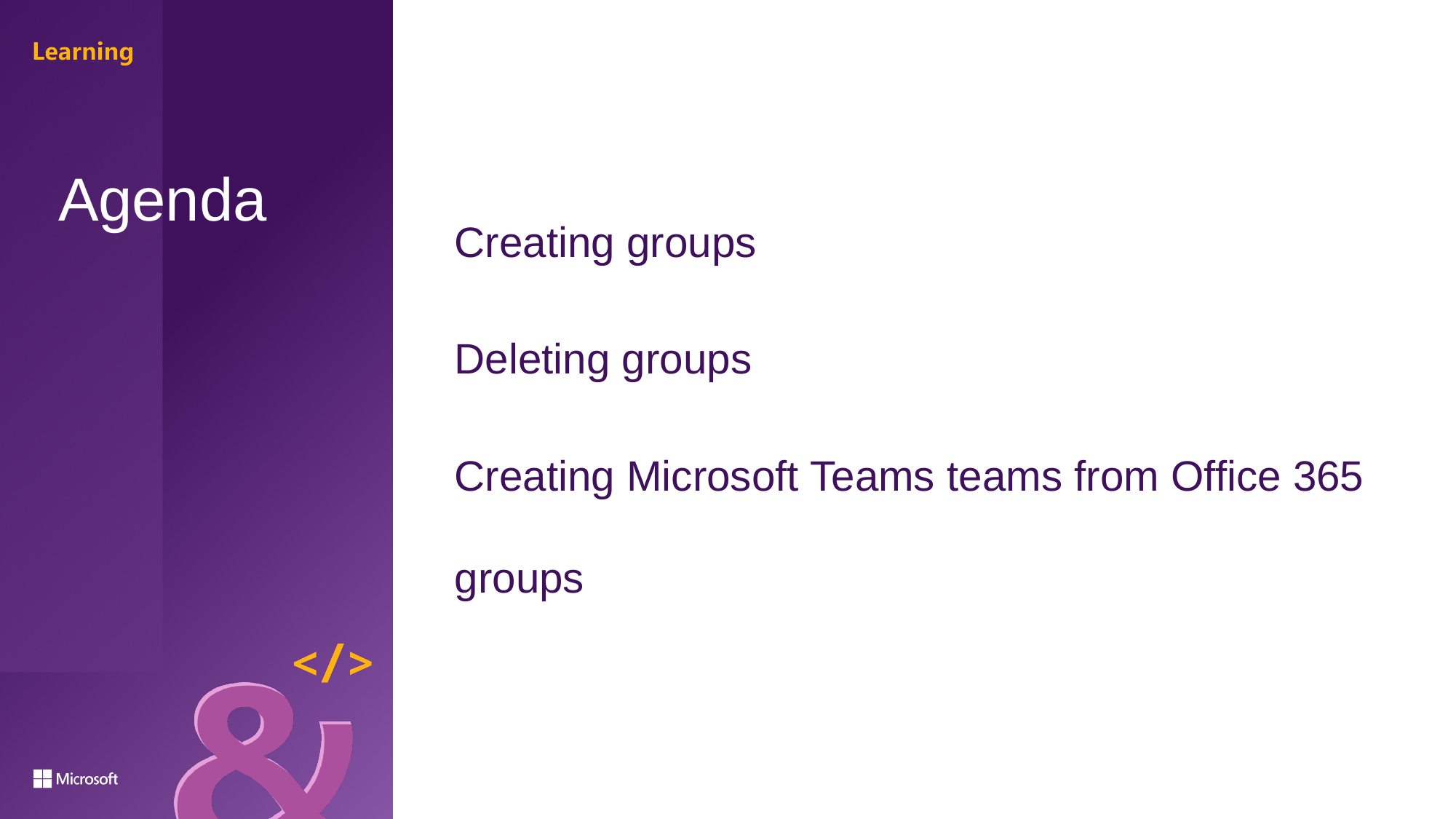

Creating groups
Deleting groups
Creating Microsoft Teams teams from Office 365 groups